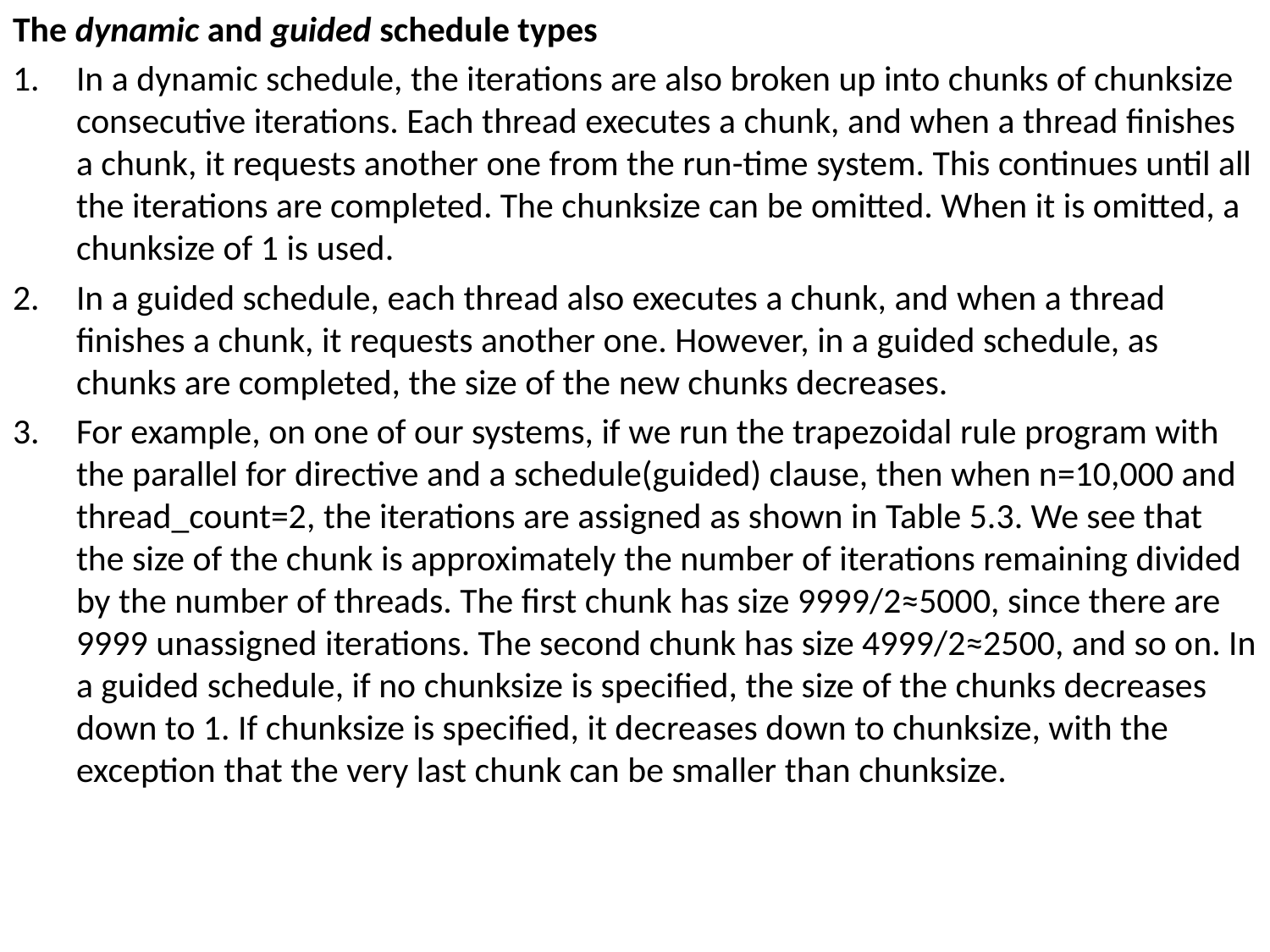

The dynamic and guided schedule types
In a dynamic schedule, the iterations are also broken up into chunks of chunksize consecutive iterations. Each thread executes a chunk, and when a thread ﬁnishes a chunk, it requests another one from the run-time system. This continues until all the iterations are completed. The chunksize can be omitted. When it is omitted, a chunksize of 1 is used.
In a guided schedule, each thread also executes a chunk, and when a thread ﬁnishes a chunk, it requests another one. However, in a guided schedule, as chunks are completed, the size of the new chunks decreases.
For example, on one of our systems, if we run the trapezoidal rule program with the parallel for directive and a schedule(guided) clause, then when n=10,000 and thread_count=2, the iterations are assigned as shown in Table 5.3. We see that the size of the chunk is approximately the number of iterations remaining divided by the number of threads. The ﬁrst chunk has size 9999/2≈5000, since there are 9999 unassigned iterations. The second chunk has size 4999/2≈2500, and so on. In a guided schedule, if no chunksize is speciﬁed, the size of the chunks decreases down to 1. If chunksize is speciﬁed, it decreases down to chunksize, with the exception that the very last chunk can be smaller than chunksize.